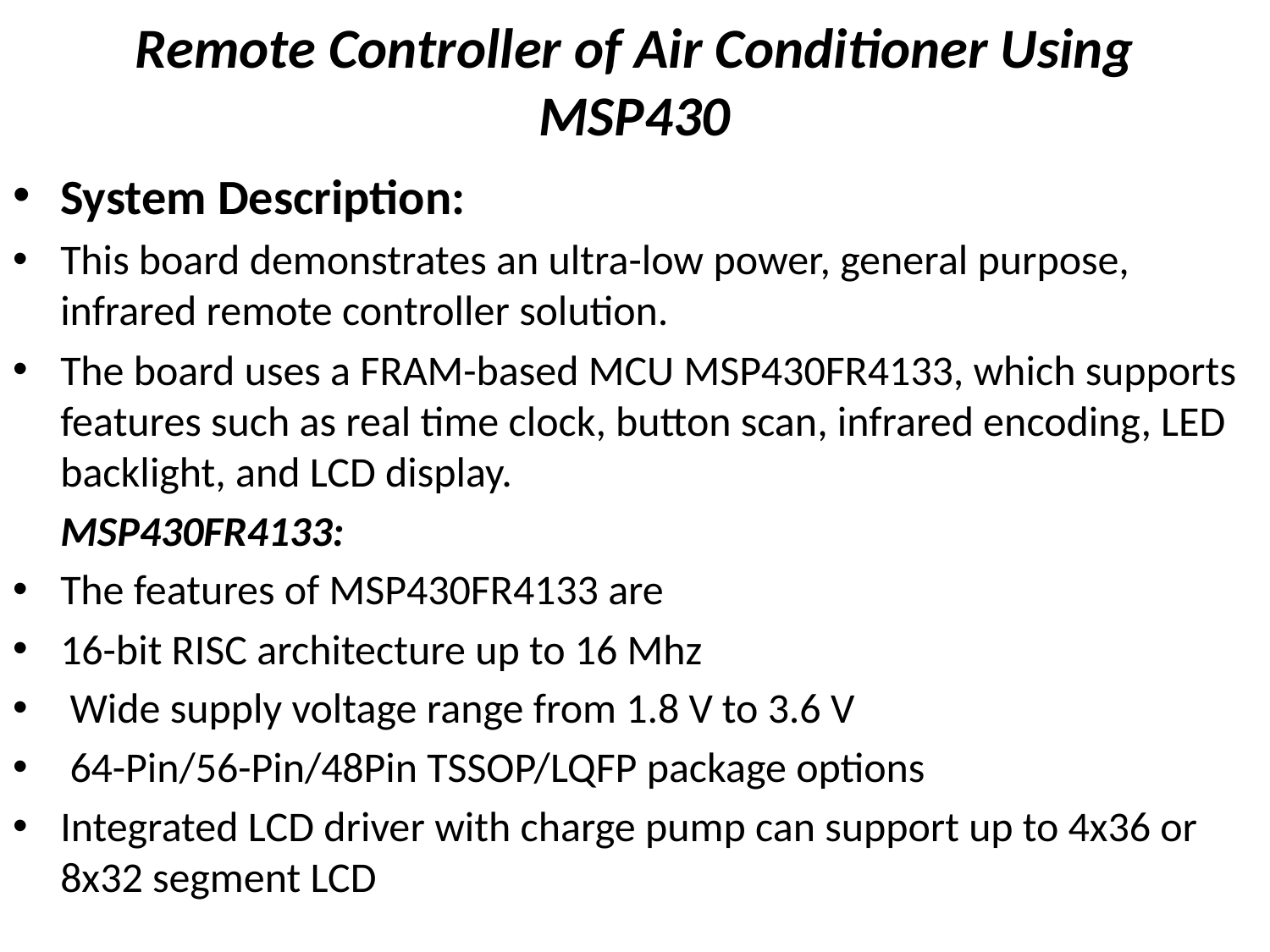

# Remote Controller of Air Conditioner Using MSP430
System Description:
This board demonstrates an ultra-low power, general purpose, infrared remote controller solution.
The board uses a FRAM-based MCU MSP430FR4133, which supports features such as real time clock, button scan, infrared encoding, LED backlight, and LCD display.
	MSP430FR4133:
The features of MSP430FR4133 are
16-bit RISC architecture up to 16 Mhz
 Wide supply voltage range from 1.8 V to 3.6 V
 64-Pin/56-Pin/48Pin TSSOP/LQFP package options
Integrated LCD driver with charge pump can support up to 4x36 or 8x32 segment LCD